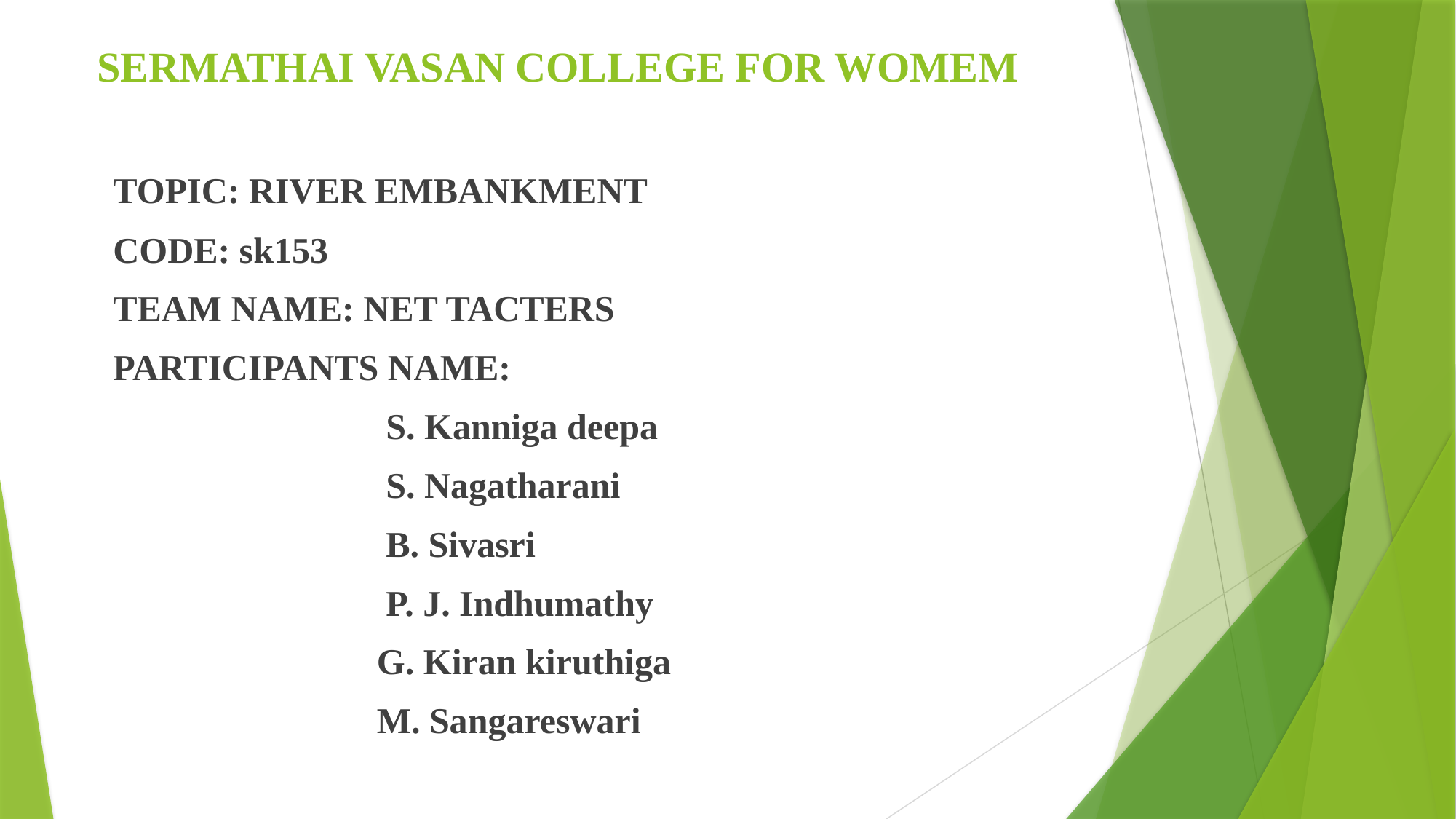

# SERMATHAI VASAN COLLEGE FOR WOMEM

TOPIC: RIVER EMBANKMENT
CODE: sk153
TEAM NAME: NET TACTERS
PARTICIPANTS NAME:
                              S. Kanniga deepa
                              S. Nagatharani
                              B. Sivasri
                              P. J. Indhumathy
                             G. Kiran kiruthiga
                             M. Sangareswari